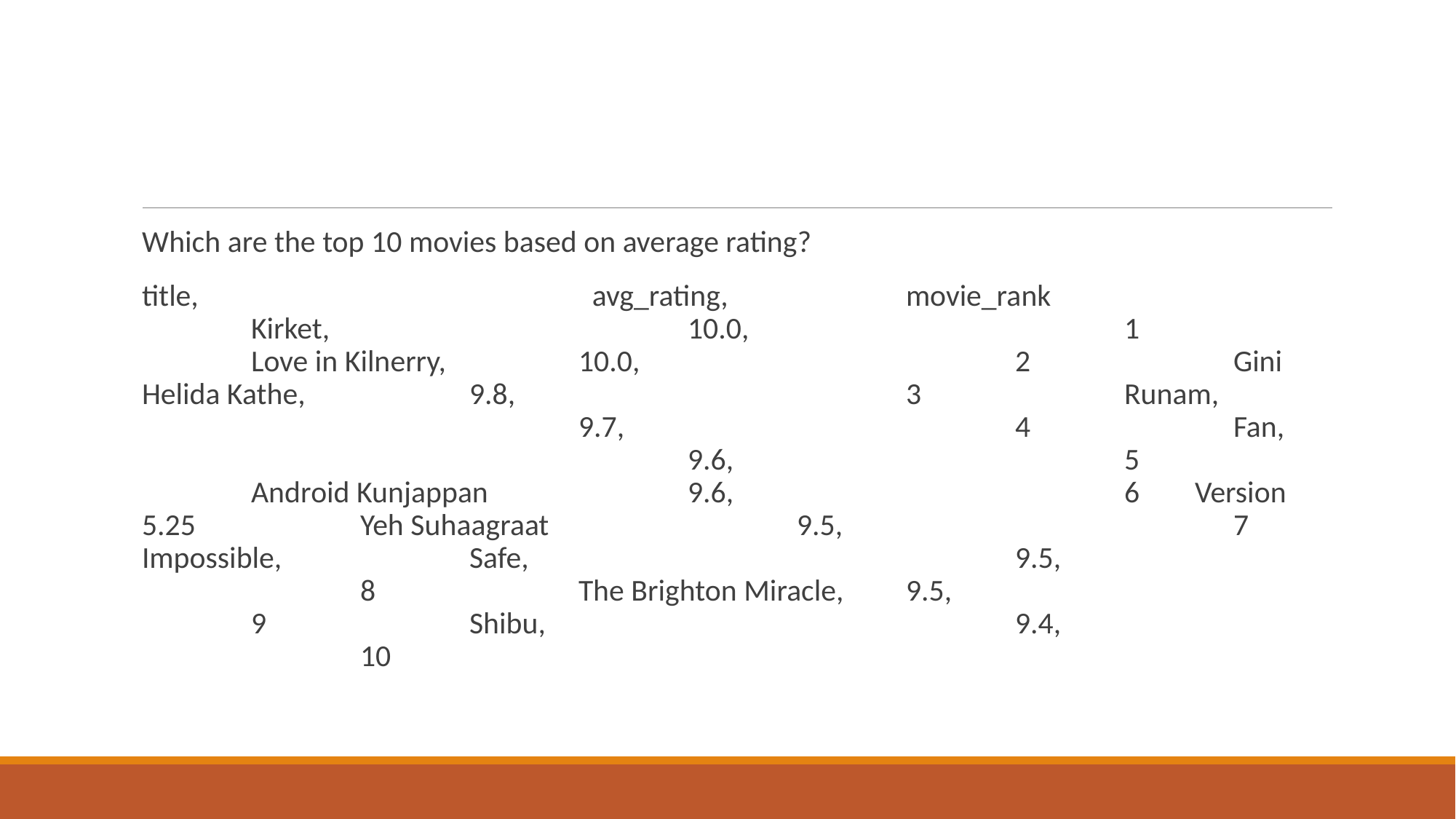

#
Which are the top 10 movies based on average rating?
title, 				  avg_rating,		movie_rank			Kirket, 				10.0, 				1		Love in Kilnerry,		10.0, 				2		Gini Helida Kathe,		9.8, 				3		Runam, 					9.7,				4		Fan,					9.6, 				5		Android Kunjappan 		9.6, 				6        Version 5.25		Yeh Suhaagraat			9.5,				7        Impossible, 		Safe, 					9.5, 				8		The Brighton Miracle, 	9.5, 				9		Shibu,					9.4,				10